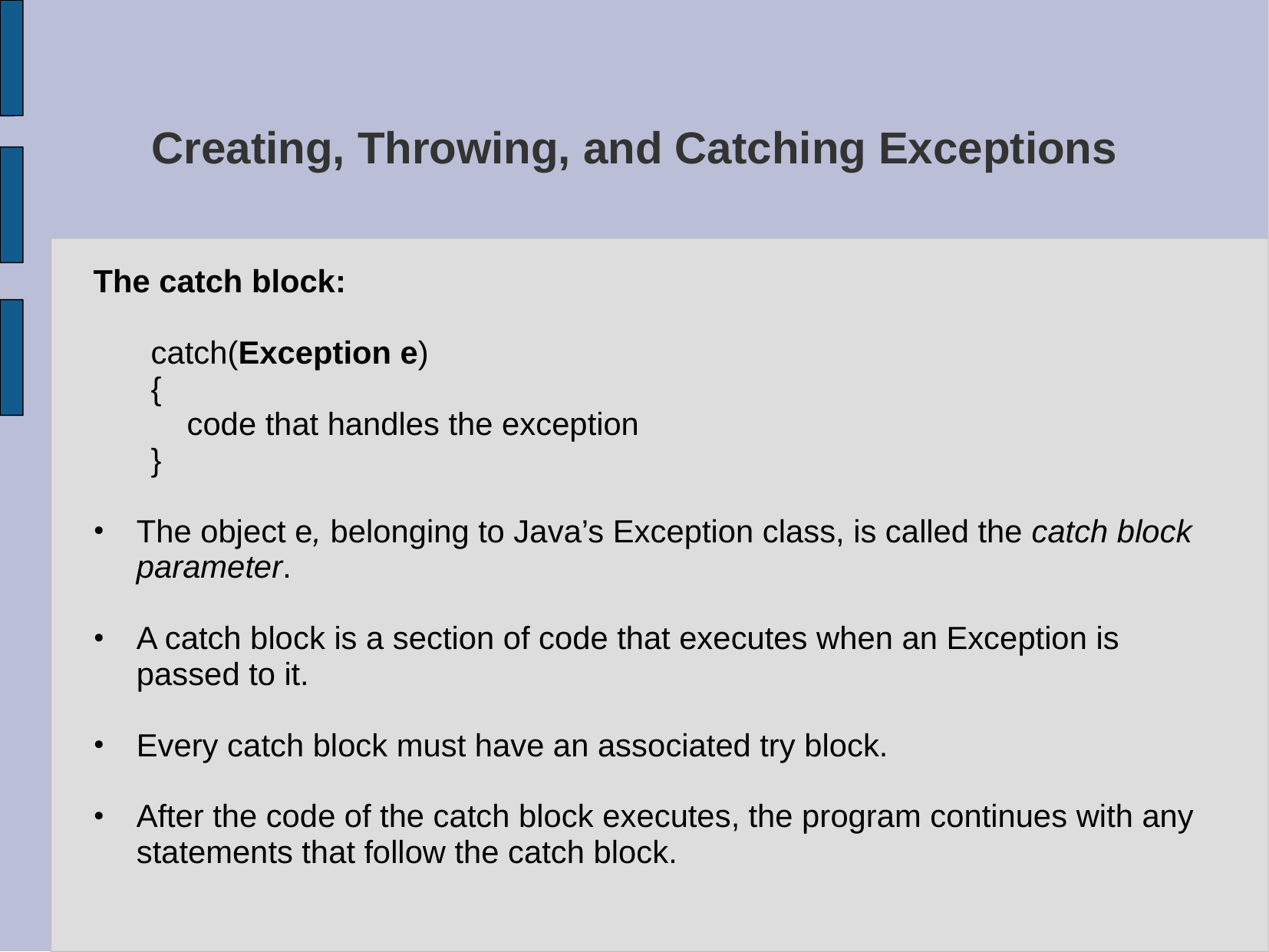

# Creating, Throwing, and Catching Exceptions
The catch block:

catch(Exception e)
{
	code that handles the exception
}

The object e, belonging to Java’s Exception class, is called the catch block parameter.

A catch block is a section of code that executes when an Exception is passed to it.

Every catch block must have an associated try block.

After the code of the catch block executes, the program continues with any statements that follow the catch block.